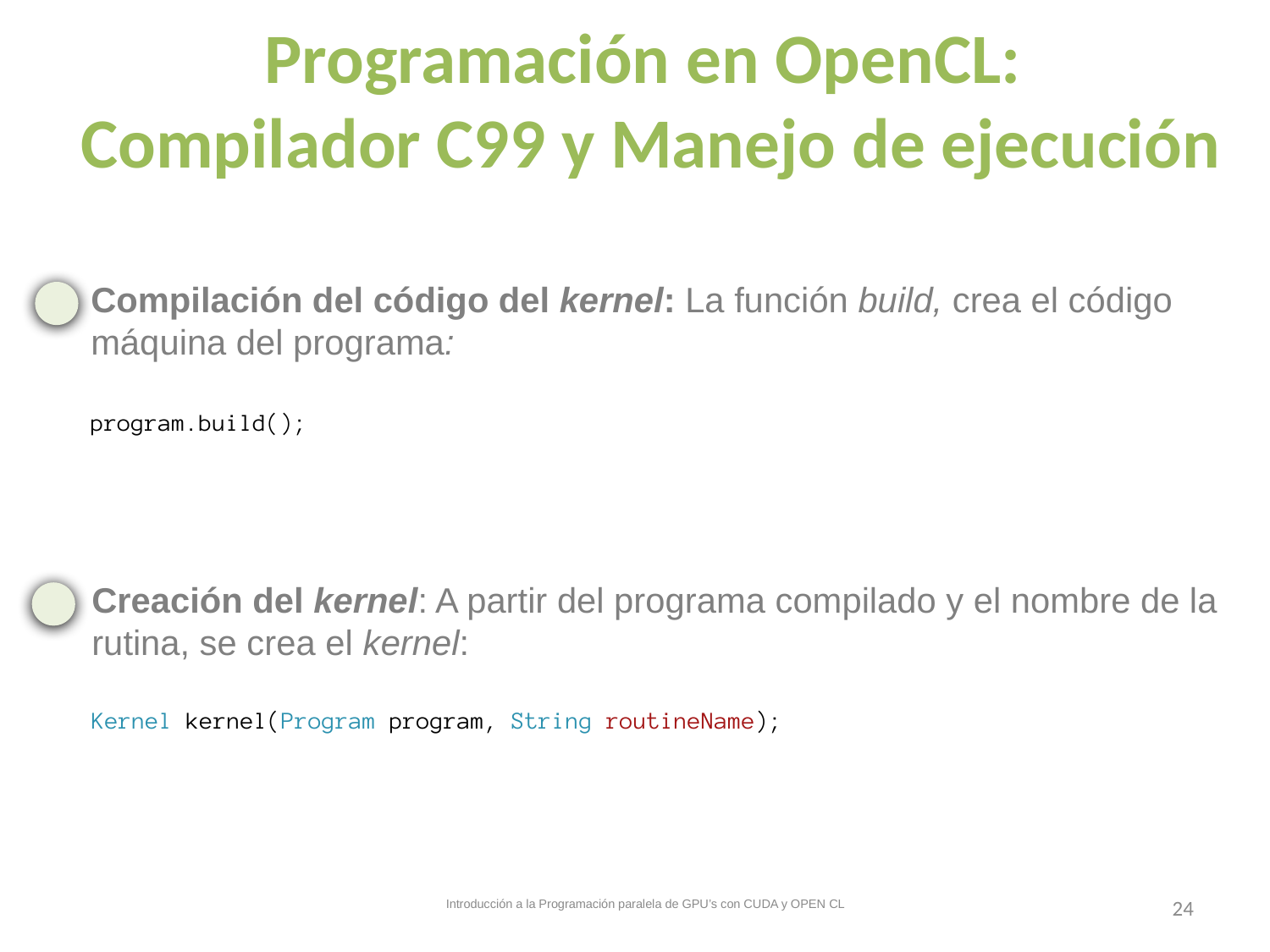

Programación en OpenCL:
Compilador C99 y Manejo de ejecución
Compilación del código del kernel: La función build, crea el código máquina del programa:

program.build();

Creación del kernel: A partir del programa compilado y el nombre de la rutina, se crea el kernel:

Kernel kernel(Program program, String routineName);

Introducción a la Programación paralela de GPU’s con CUDA y OPEN CL
24